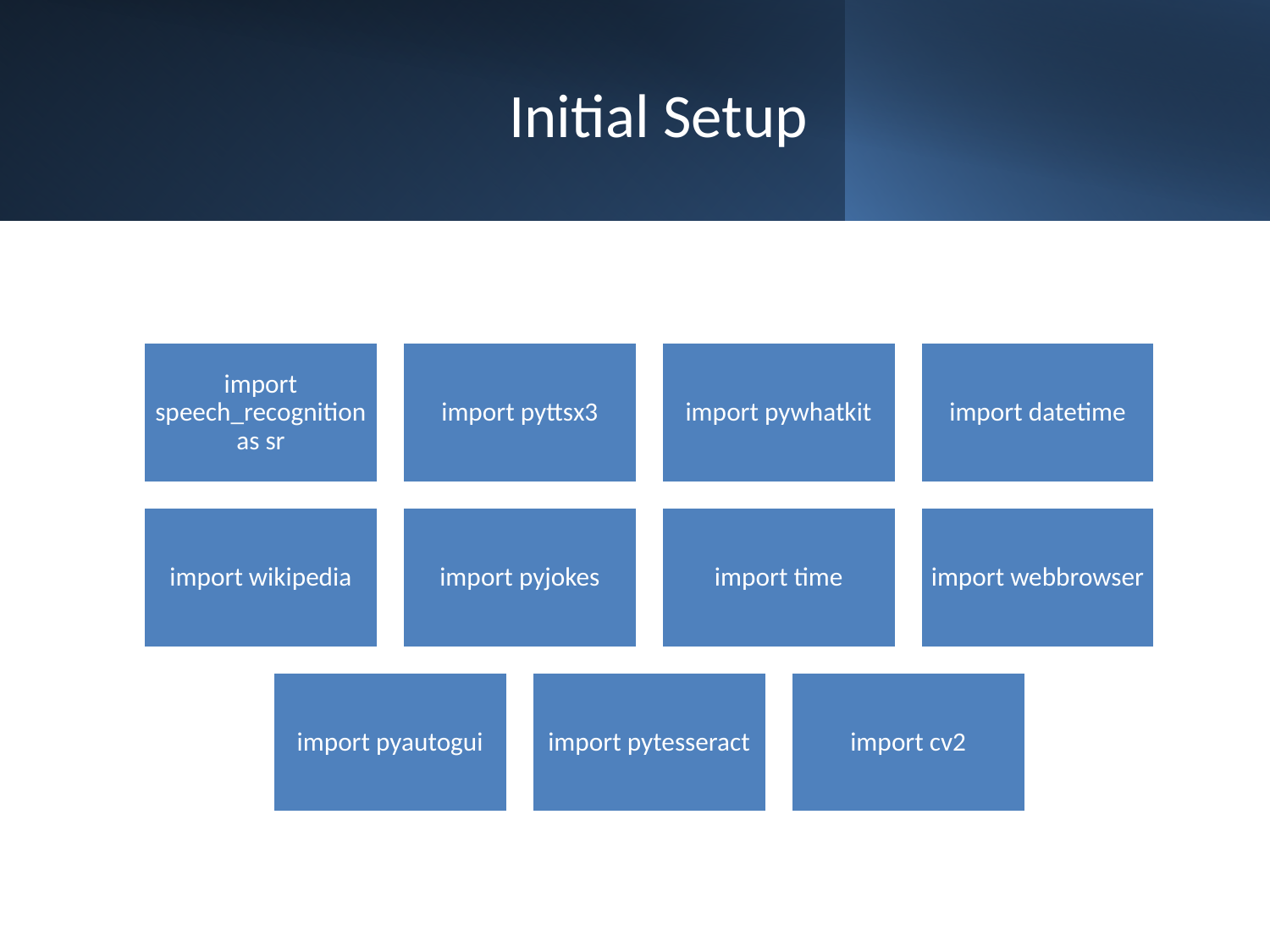

# Initial Setup
import speech_recognition as sr
import pyttsx3
import pywhatkit
import datetime
import wikipedia
import pyjokes
import time
import webbrowser
import pyautogui
import pytesseract
import cv2